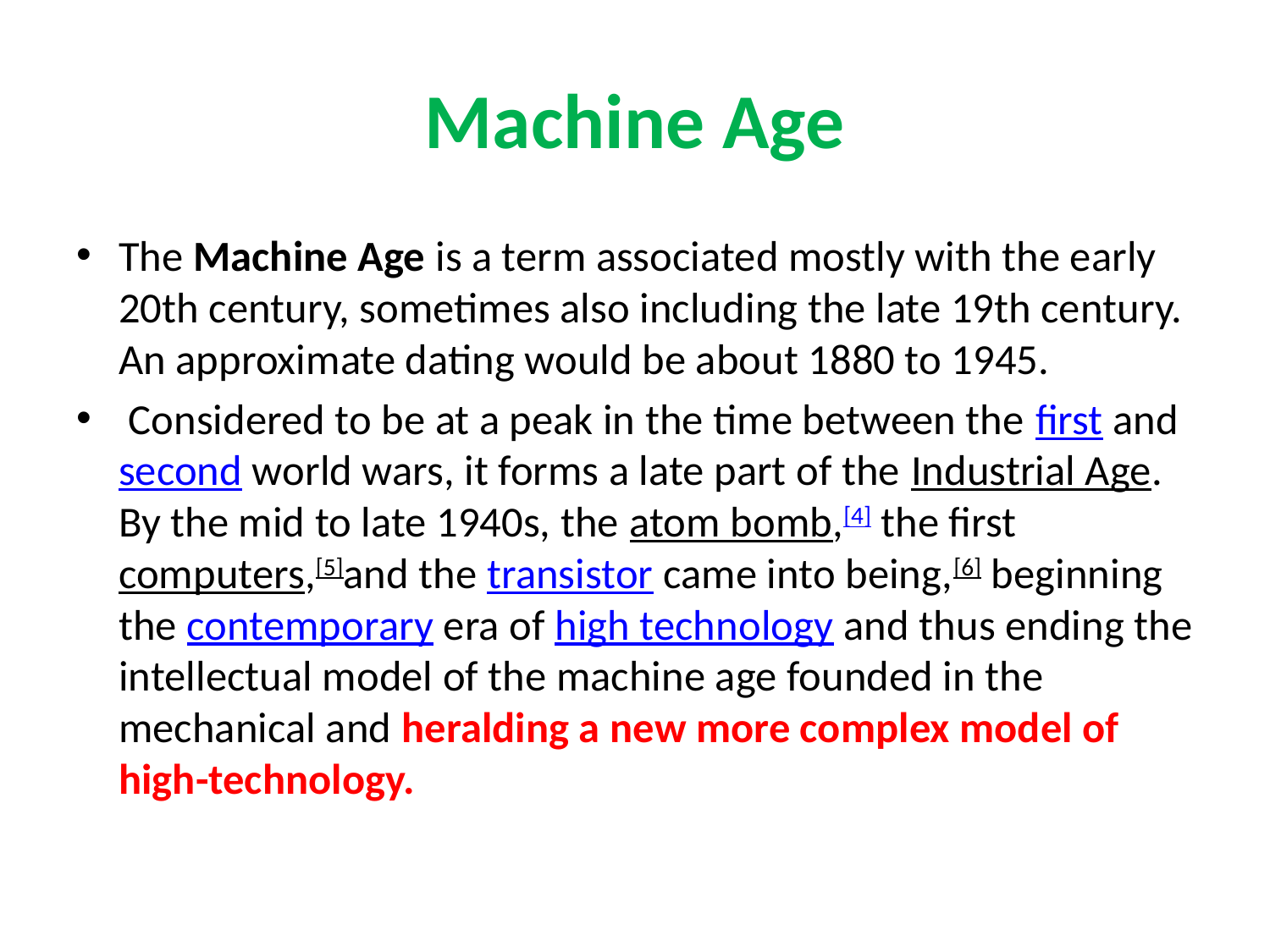

# Machine Age
The Machine Age is a term associated mostly with the early 20th century, sometimes also including the late 19th century. An approximate dating would be about 1880 to 1945.
 Considered to be at a peak in the time between the first andsecond world wars, it forms a late part of the Industrial Age. By the mid to late 1940s, the atom bomb,[4] the first computers,[5]and the transistor came into being,[6] beginning the contemporary era of high technology and thus ending the intellectual model of the machine age founded in the mechanical and heralding a new more complex model of high-technology.